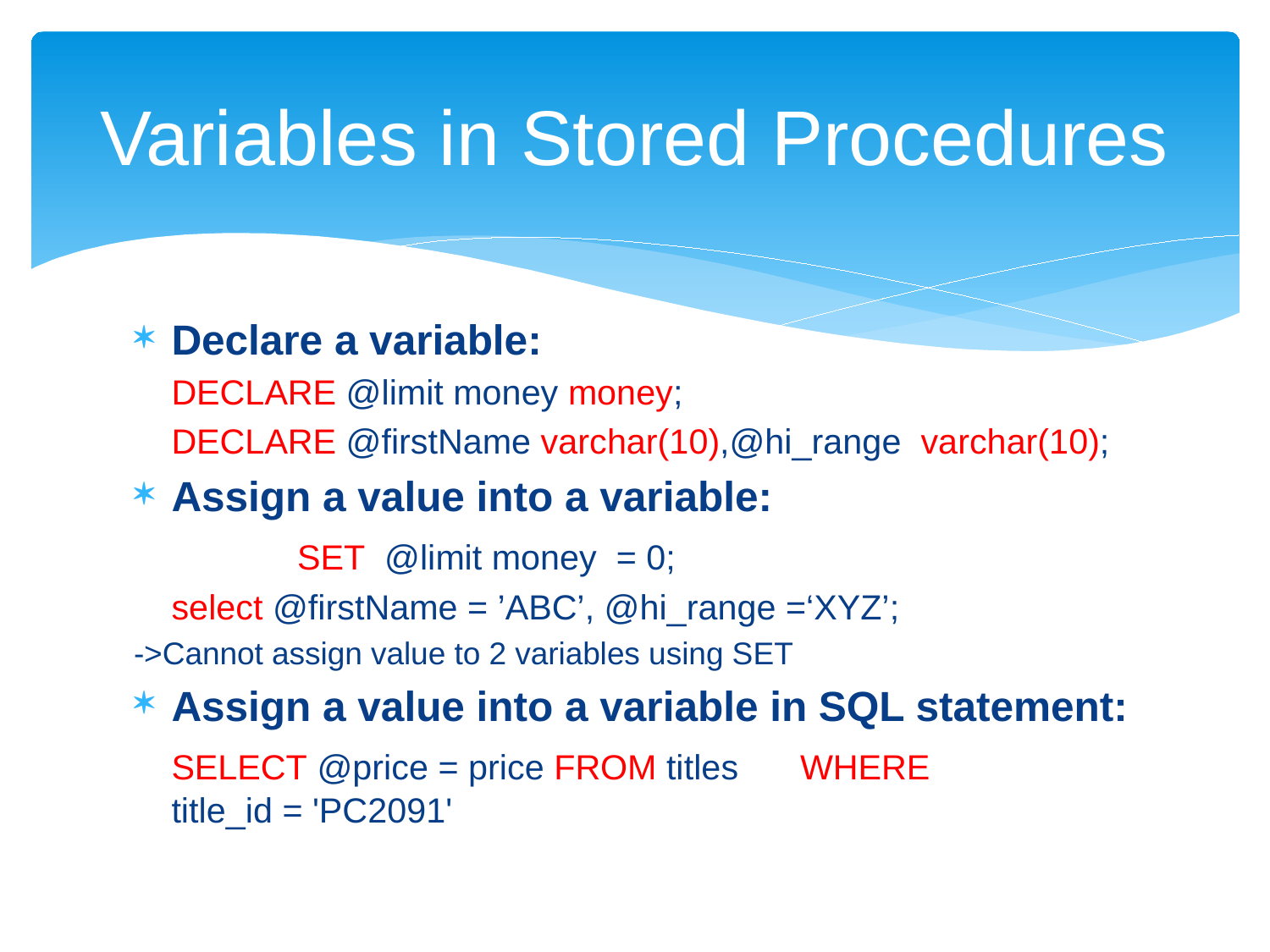

# Variables in Stored Procedures
Declare a variable:
		DECLARE @limit money money;
		DECLARE @firstName varchar(10),@hi_range  varchar(10);
Assign a value into a variable:
	 	SET  @limit money  = 0;
		select @firstName = ’ABC’, @hi_range =‘XYZ’;
->Cannot assign value to 2 variables using SET
Assign a value into a variable in SQL statement:
		SELECT @price = price FROM titles 		WHERE  title_id = 'PC2091'